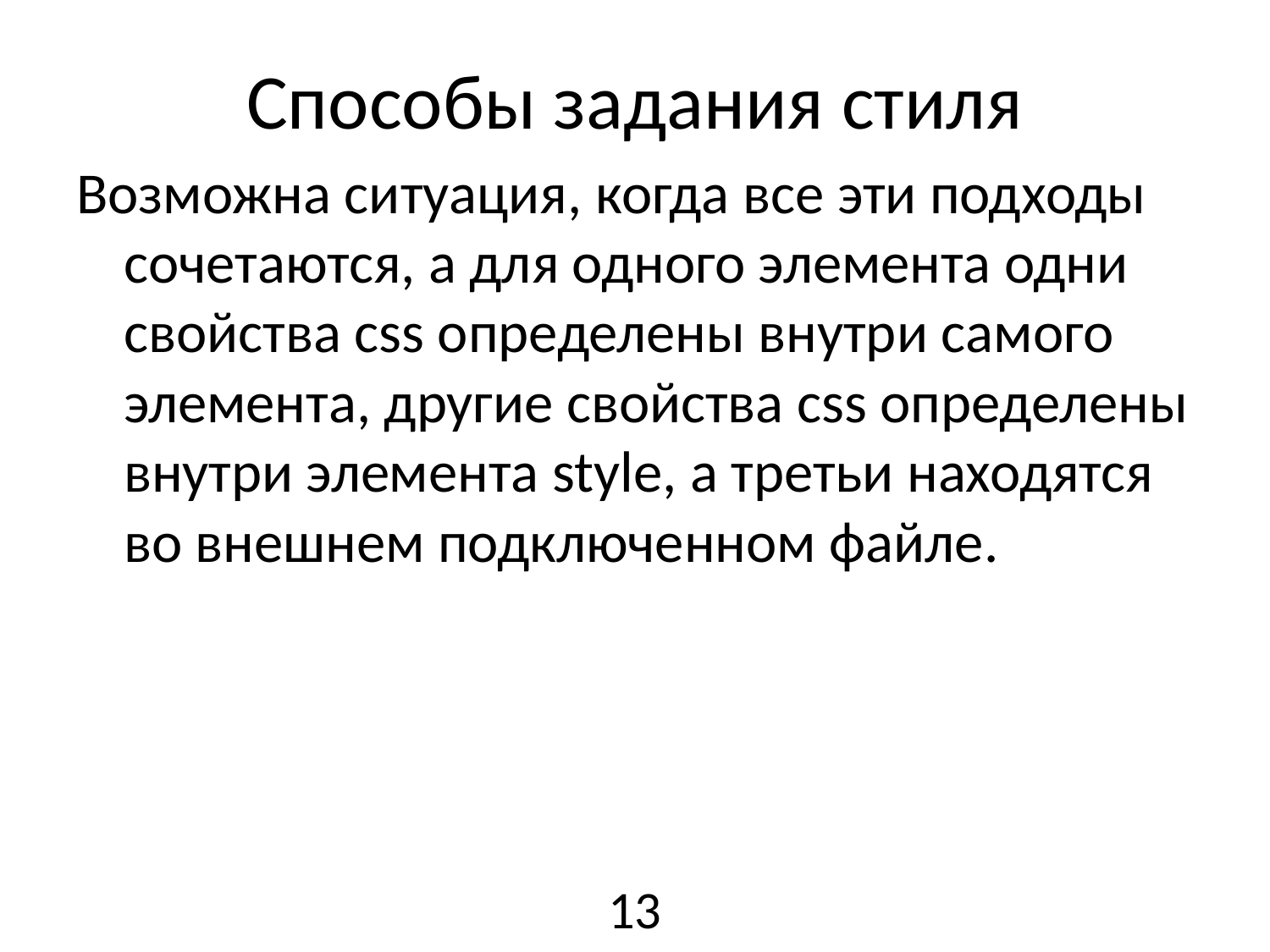

# Способы задания стиля
Возможна ситуация, когда все эти подходы сочетаются, а для одного элемента одни свойства css определены внутри самого элемента, другие свойства css определены внутри элемента style, а третьи находятся во внешнем подключенном файле.
13